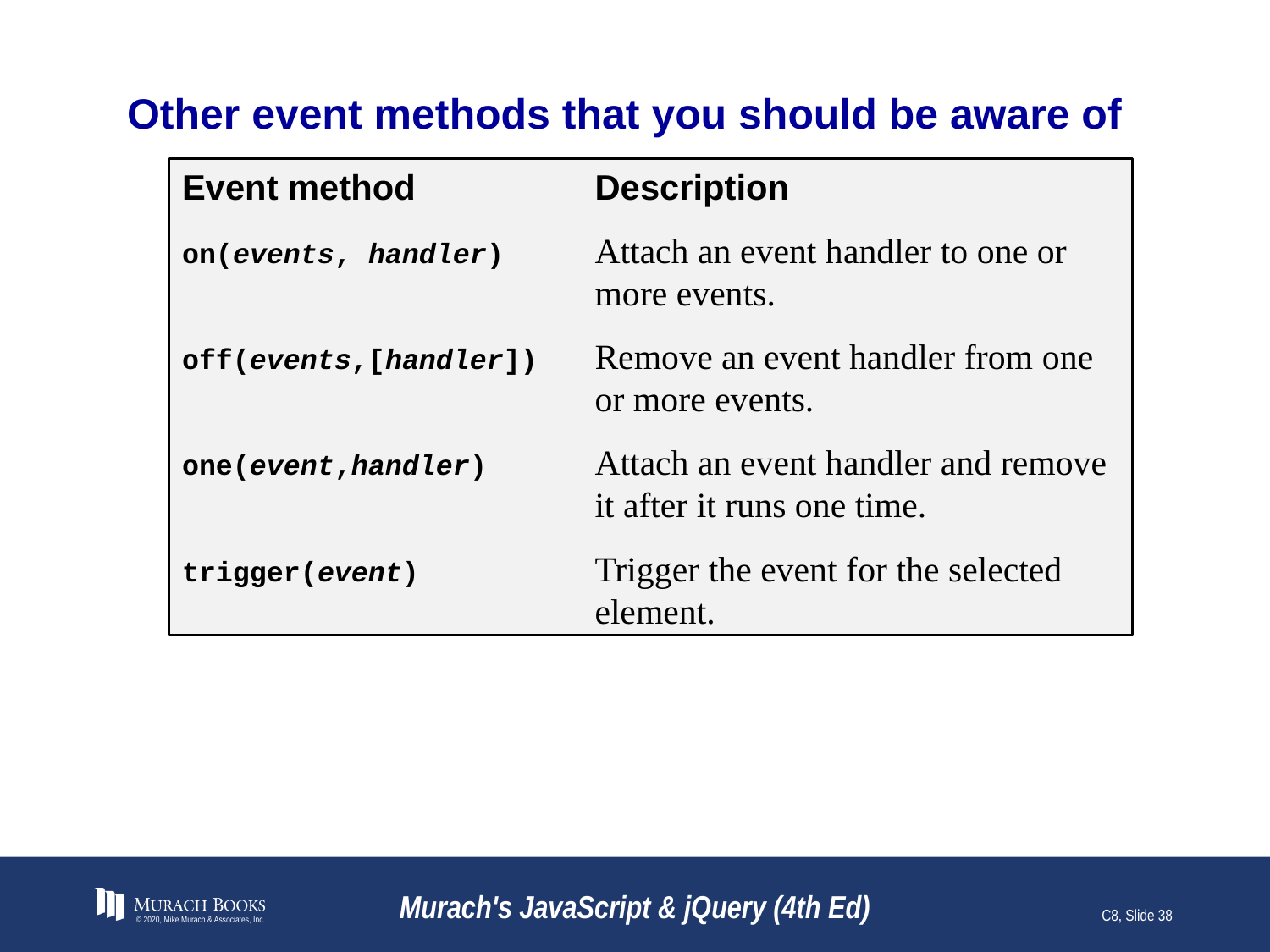

# Other event methods that you should be aware of
Event method	Description
on(events, handler)	Attach an event handler to one or more events.
off(events,[handler])	Remove an event handler from one or more events.
one(event,handler)	Attach an event handler and remove it after it runs one time.
trigger(event)	Trigger the event for the selected element.

© 2020, Mike Murach & Associates, Inc.
Murach's JavaScript & jQuery (4th Ed)

C8, Slide 38